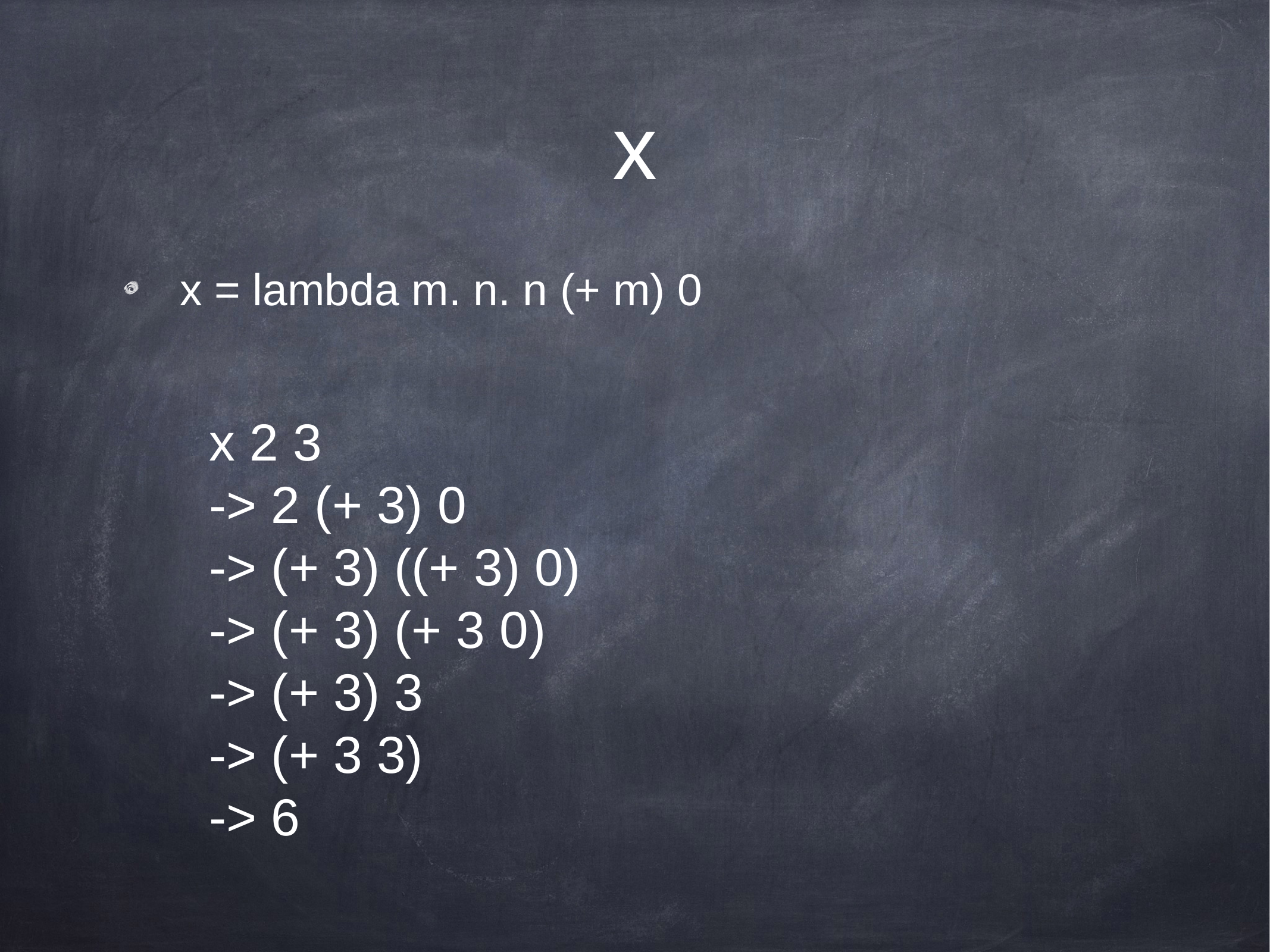

x = lambda m. n. n (+ m) 0
# x
x 2 3
-> 2 (+ 3) 0
-> (+ 3) ((+ 3) 0)
-> (+ 3) (+ 3 0)
-> (+ 3) 3
-> (+ 3 3)
-> 6